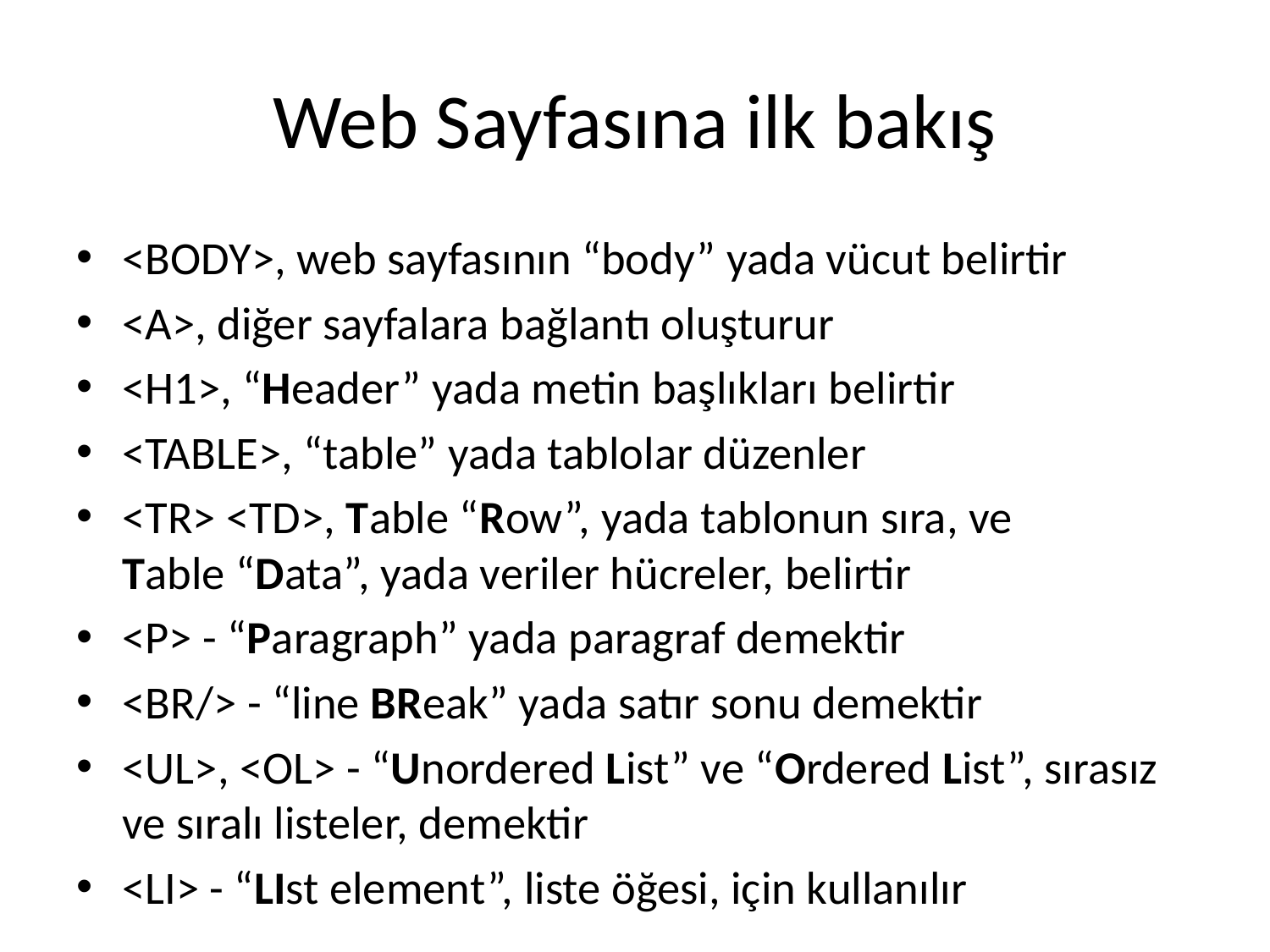

# Web Sayfasına ilk bakış
<BODY>, web sayfasının “body” yada vücut belirtir
<A>, diğer sayfalara bağlantı oluşturur
<H1>, “Header” yada metin başlıkları belirtir
<TABLE>, “table” yada tablolar düzenler
<TR> <TD>, Table “Row”, yada tablonun sıra, ve
Table “Data”, yada veriler hücreler, belirtir
<P> - “Paragraph” yada paragraf demektir
<BR/> - “line BReak” yada satır sonu demektir
<UL>, <OL> - “Unordered List” ve “Ordered List”, sırasız ve sıralı listeler, demektir
<LI> - “LIst element”, liste öğesi, için kullanılır